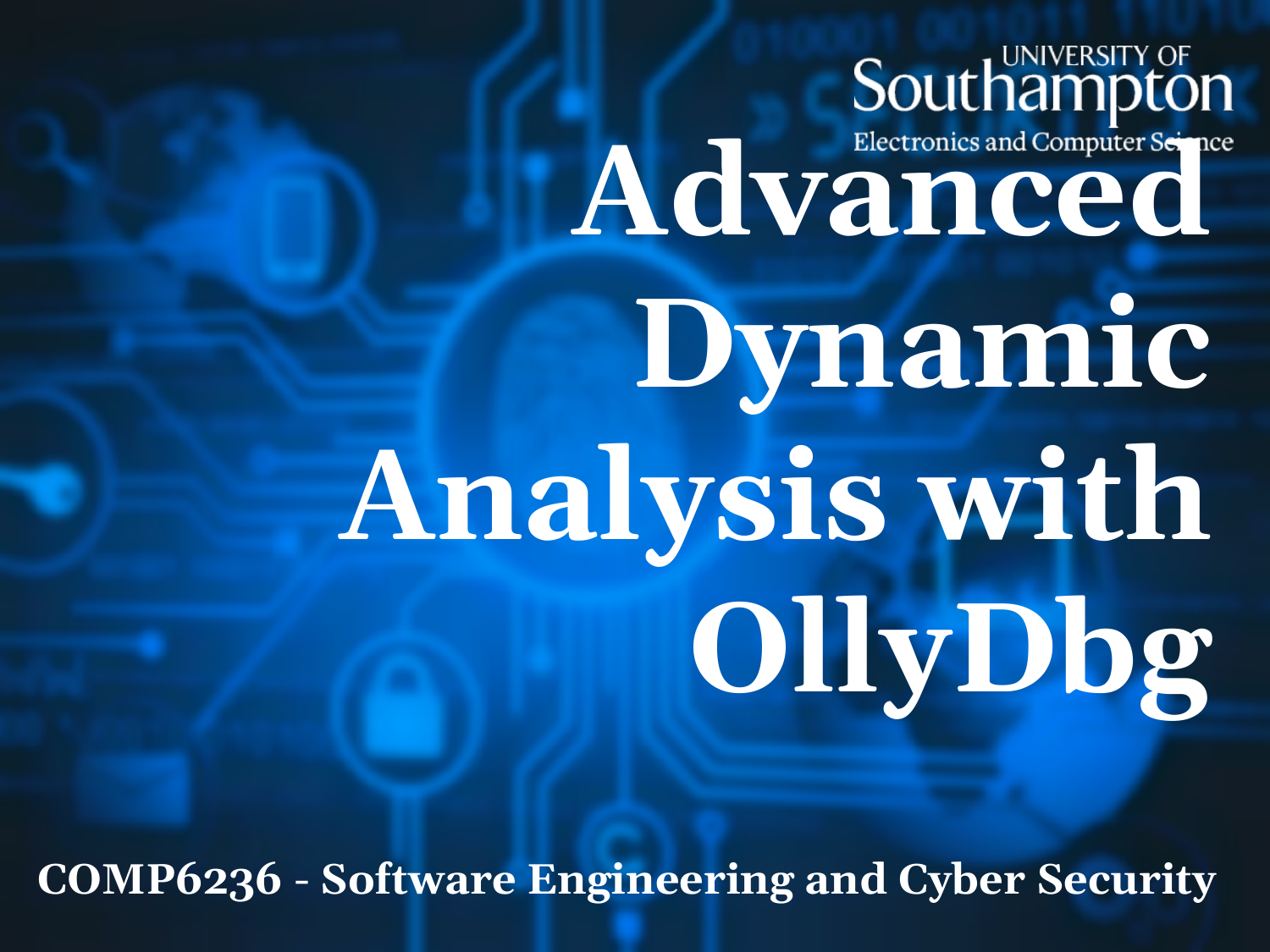

# Advanced Dynamic Analysis with OllyDbg
COMP6236 - Software Engineering and Cyber Security